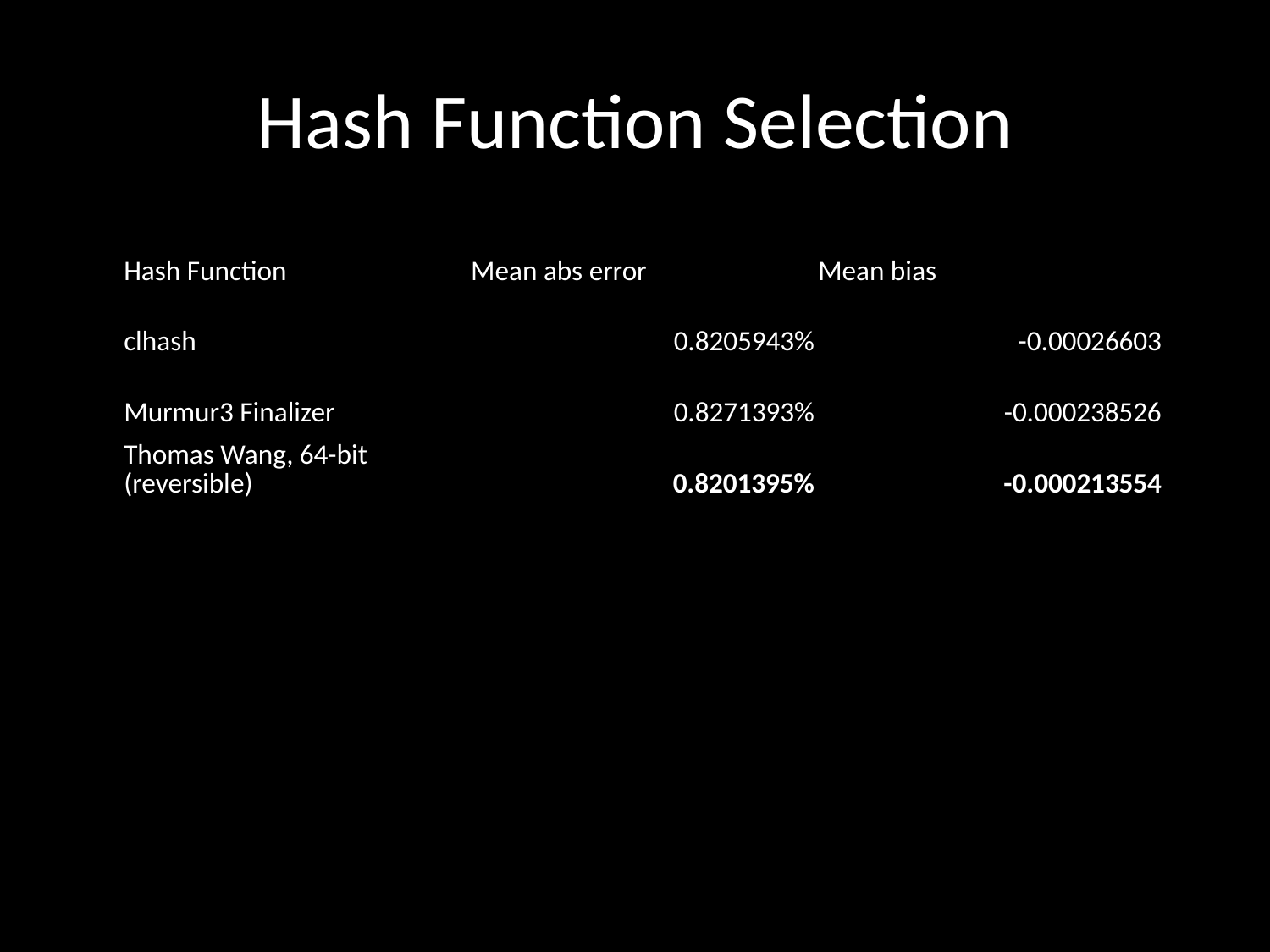

# Hash Function Selection
| Hash Function | Mean abs error | Mean bias |
| --- | --- | --- |
| clhash | 0.8205943% | -0.00026603 |
| Murmur3 Finalizer | 0.8271393% | -0.000238526 |
| Thomas Wang, 64-bit (reversible) | 0.8201395% | -0.000213554 |
| #Path | Mean abs error | Mean bias |
| --- | --- | --- |
| hlf\_250trials.clhash.out | 0.008205943 | -0.00026603 |
| hlf\_250trials.mur.out | 0.008271393 | -0.000238526 |
| hlf\_250trials.wang.out | 0.008201395 | -0.000213554 |